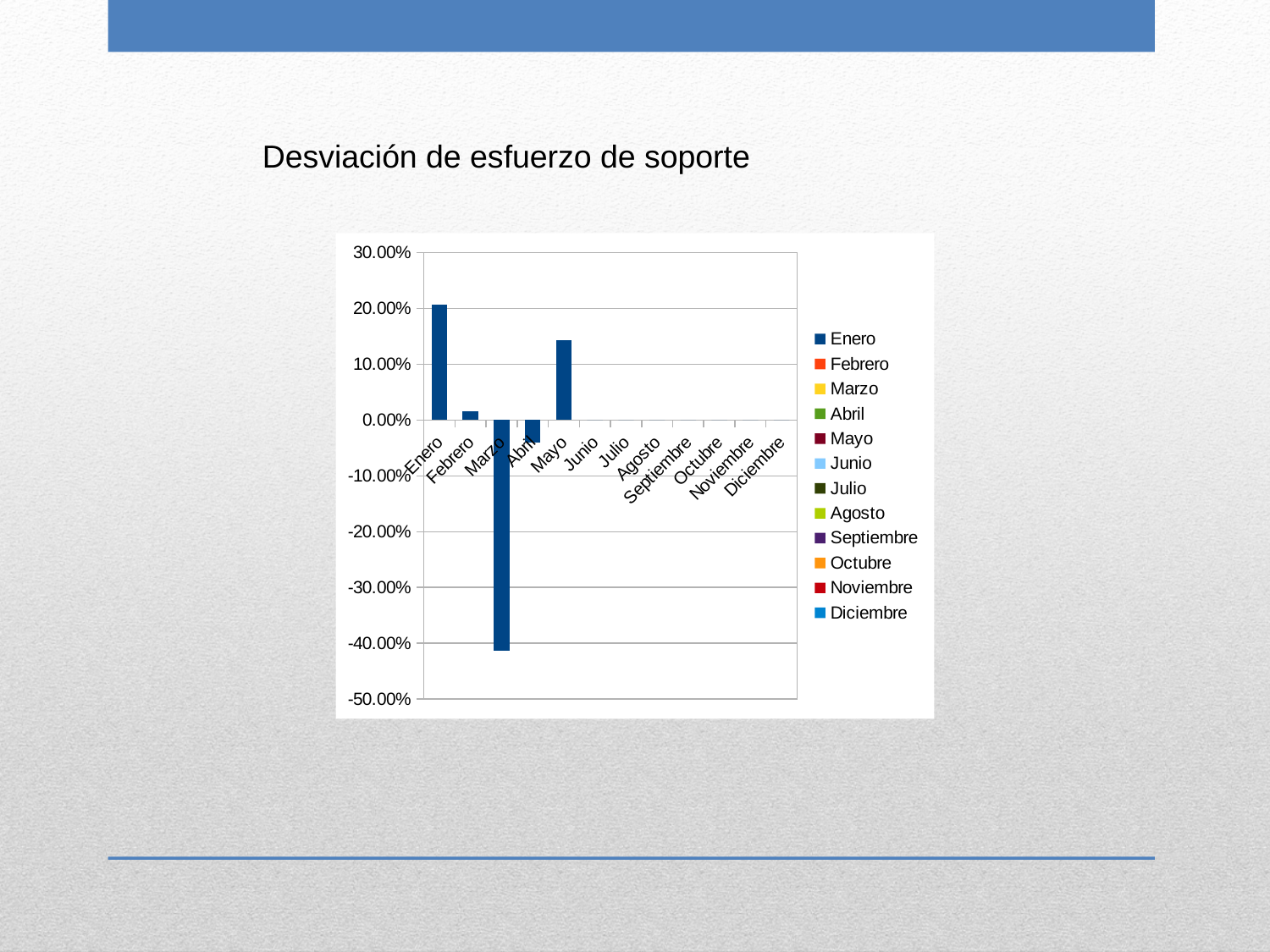

Desviación de esfuerzo de soporte

### Chart

| Category | Desviación |
|---|---|
| Enero | 0.20634920634920628 |
| Febrero | 0.015873015873015817 |
| Marzo | -0.4126984126984127 |
| Abril | -0.03968253968253965 |
| Mayo | 0.1428571428571428 |
| Junio | 0.0 |
| Julio | 0.0 |
| Agosto | 0.0 |
| Septiembre | 0.0 |
| Octubre | 0.0 |
| Noviembre | 0.0 |
| Diciembre | 0.0 |